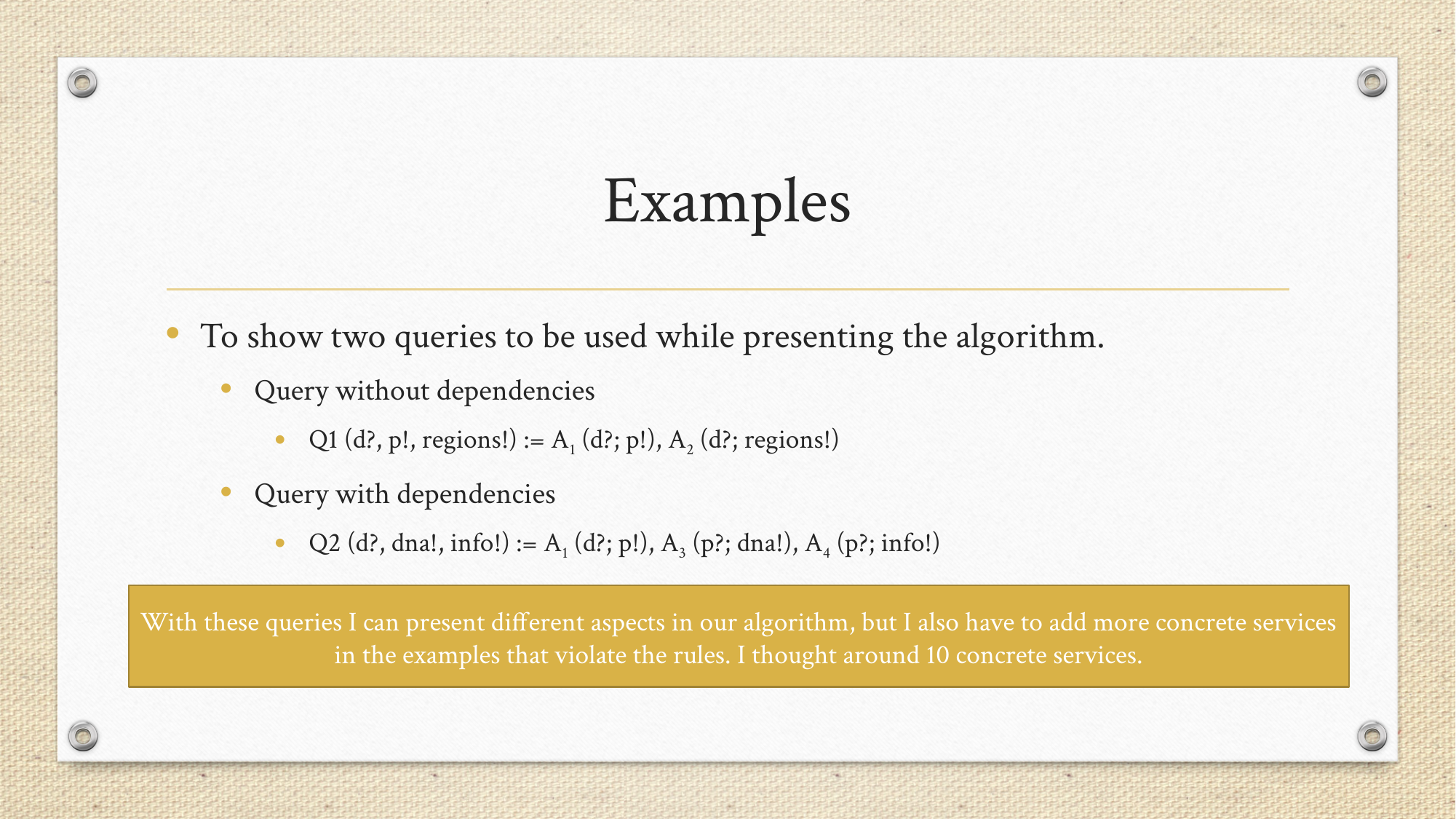

# Examples
To show two queries to be used while presenting the algorithm.
Query without dependencies
Q1 (d?, p!, regions!) := A1 (d?; p!), A2 (d?; regions!)
Query with dependencies
Q2 (d?, dna!, info!) := A1 (d?; p!), A3 (p?; dna!), A4 (p?; info!)

With these queries I can present different aspects in our algorithm, but I also have to add more concrete services in the examples that violate the rules. I thought around 10 concrete services.